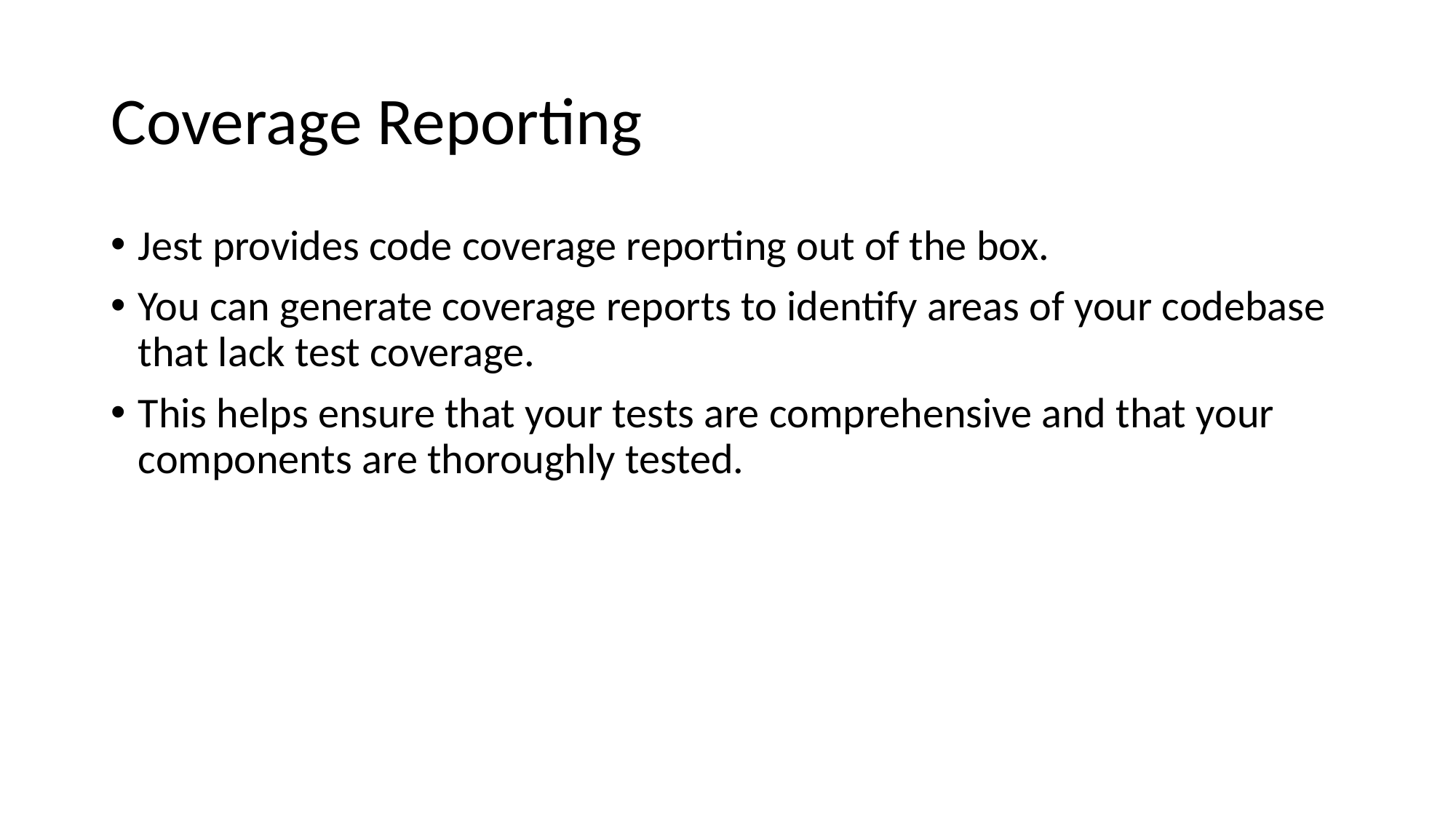

# Coverage Reporting
Jest provides code coverage reporting out of the box.
You can generate coverage reports to identify areas of your codebase that lack test coverage.
This helps ensure that your tests are comprehensive and that your components are thoroughly tested.